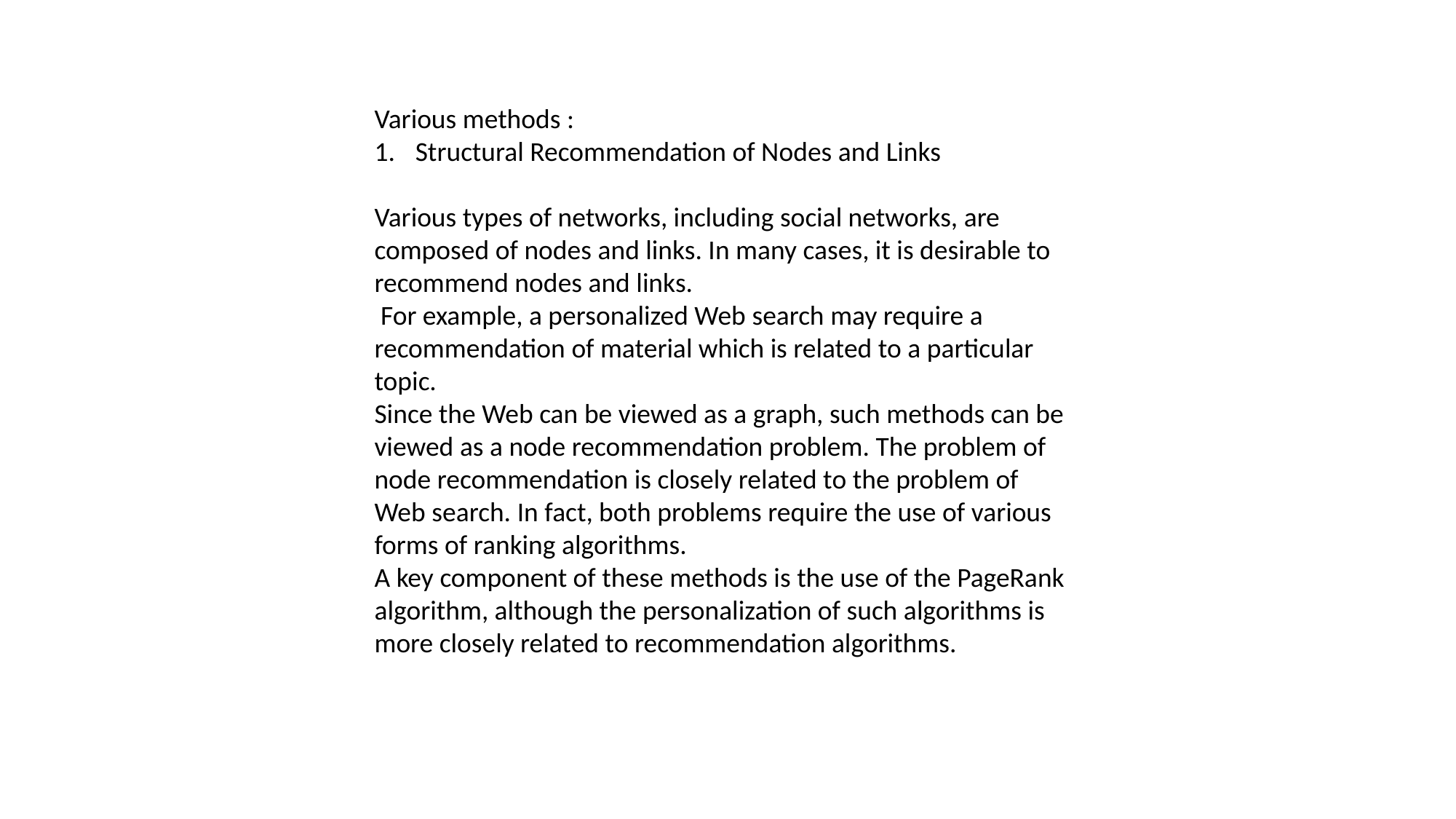

Various methods :
Structural Recommendation of Nodes and Links

Various types of networks, including social networks, are composed of nodes and links. In many cases, it is desirable to recommend nodes and links.
 For example, a personalized Web search may require a recommendation of material which is related to a particular topic.
Since the Web can be viewed as a graph, such methods can be viewed as a node recommendation problem. The problem of node recommendation is closely related to the problem of
Web search. In fact, both problems require the use of various forms of ranking algorithms.
A key component of these methods is the use of the PageRank algorithm, although the personalization of such algorithms is more closely related to recommendation algorithms.